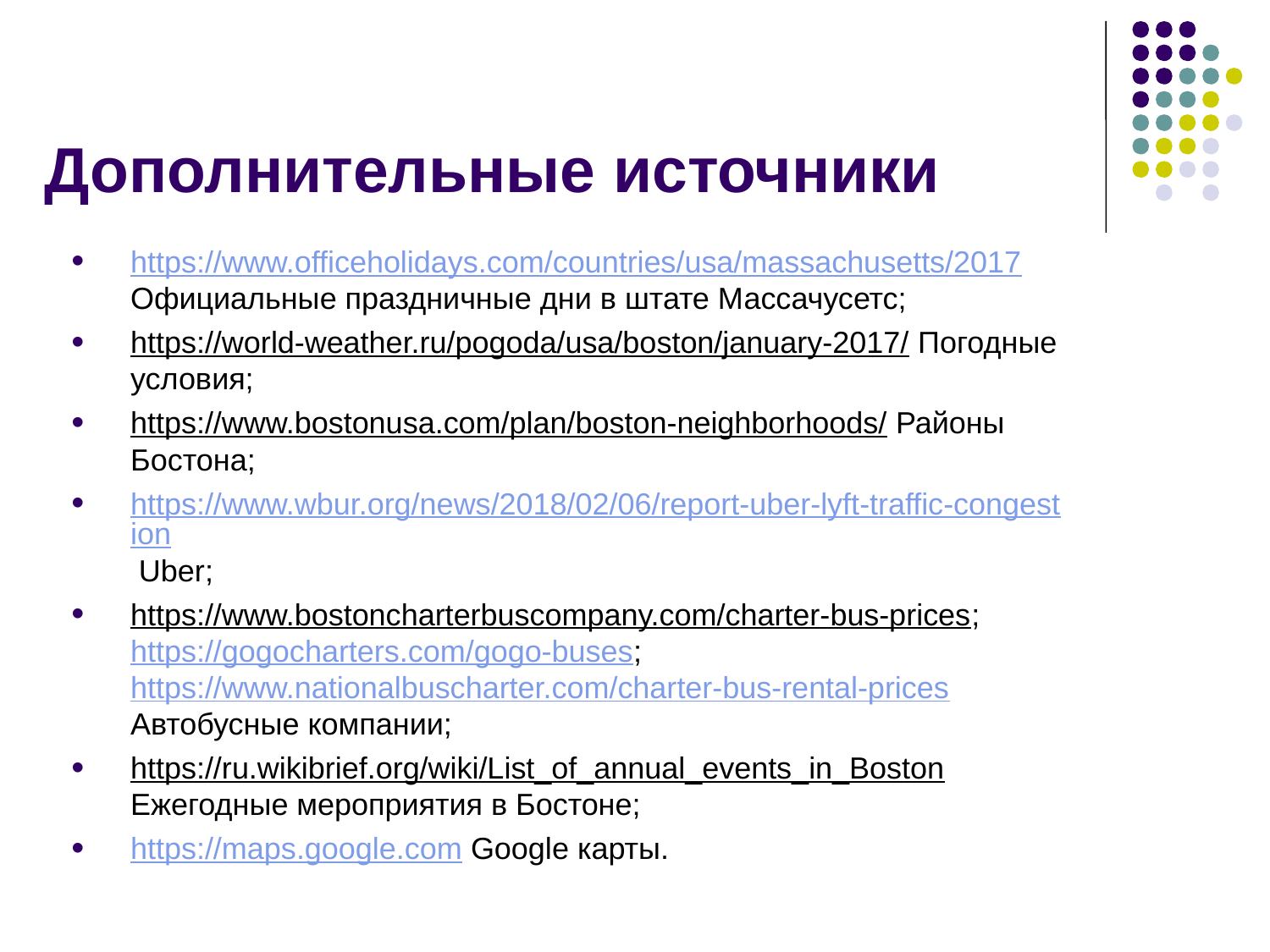

# Дополнительные источники
https://www.officeholidays.com/countries/usa/massachusetts/2017 Официальные праздничные дни в штате Массачусетс;
https://world-weather.ru/pogoda/usa/boston/january-2017/ Погодные условия;
https://www.bostonusa.com/plan/boston-neighborhoods/ Районы Бостона;
https://www.wbur.org/news/2018/02/06/report-uber-lyft-traffic-congestion Uber;
https://www.bostoncharterbuscompany.com/charter-bus-prices; https://gogocharters.com/gogo-buses; https://www.nationalbuscharter.com/charter-bus-rental-prices Автобусные компании;
https://ru.wikibrief.org/wiki/List_of_annual_events_in_Boston Ежегодные мероприятия в Бостоне;
https://maps.google.com Google карты.